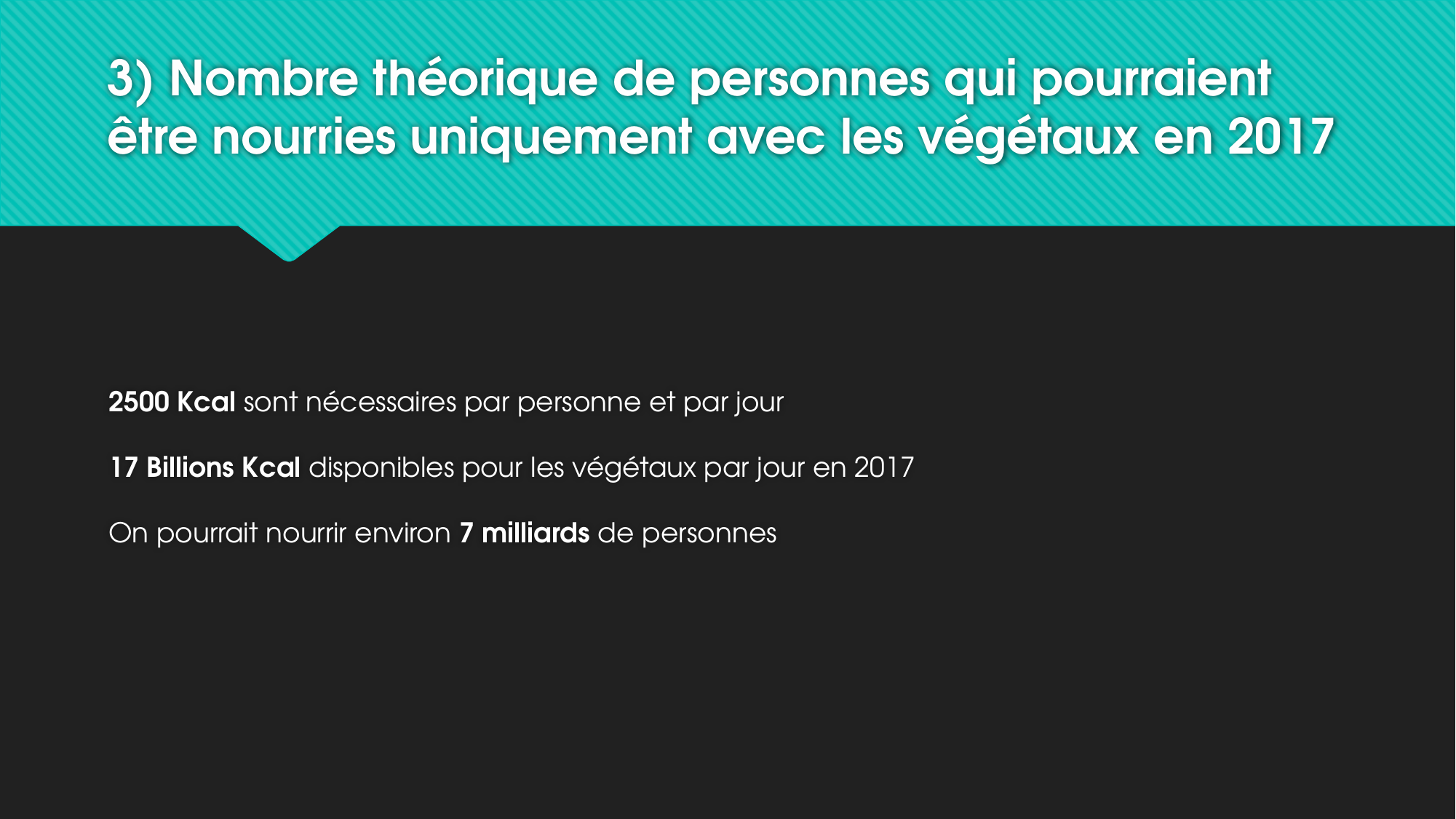

# 3) Nombre théorique de personnes qui pourraient être nourries uniquement avec les végétaux en 2017
2500 Kcal sont nécessaires par personne et par jour

17 Billions Kcal disponibles pour les végétaux par jour en 2017

On pourrait nourrir environ 7 milliards de personnes